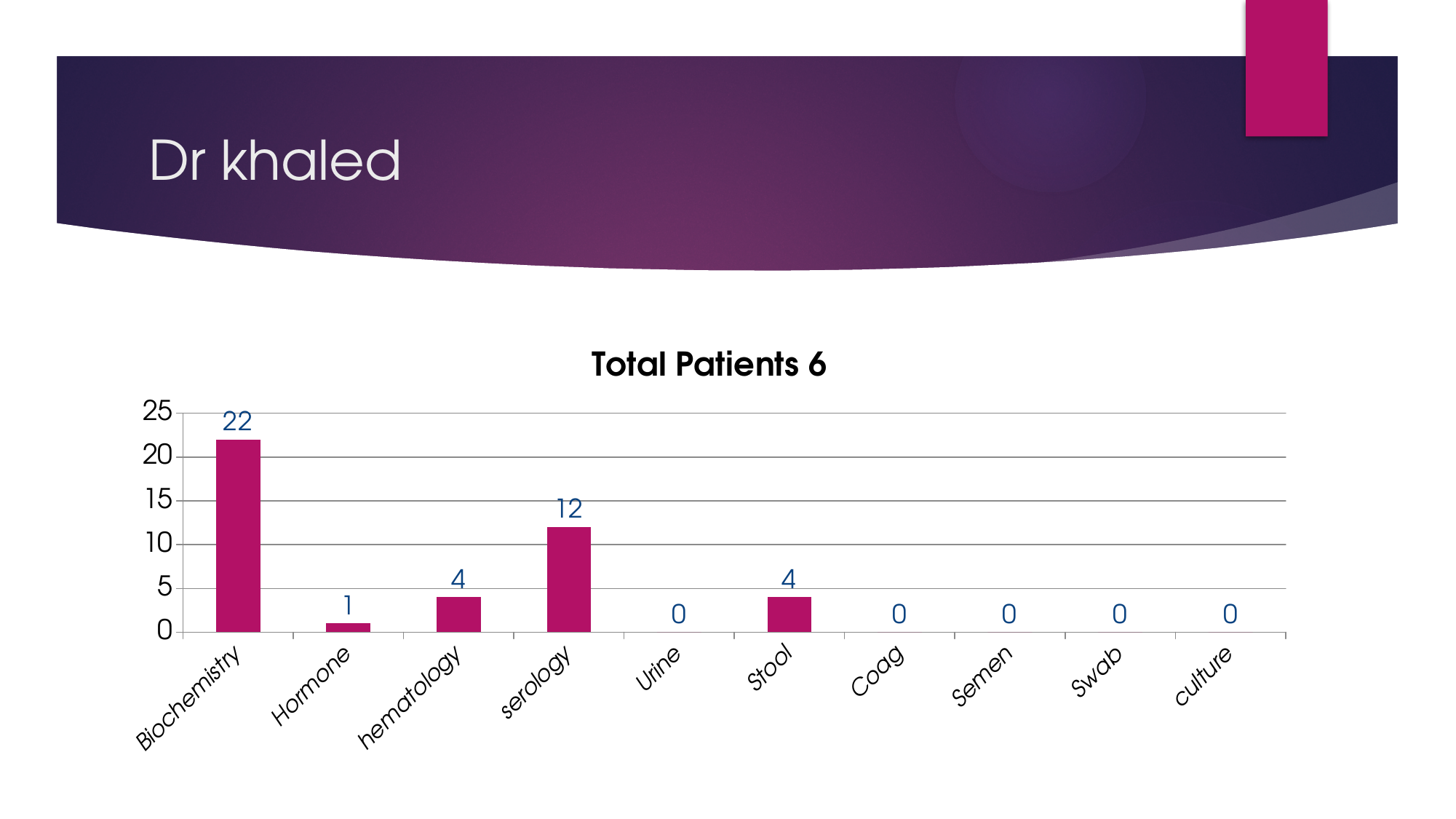

# Dr khaled

### Chart: Total Patients 6

| Category | Series 1 |
|---|---|
| Biochemistry | 22.0 |
| Hormone | 1.0 |
| hematology | 4.0 |
| serology | 12.0 |
| Urine | 0.0 |
| Stool | 4.0 |
| Coag | 0.0 |
| Semen | 0.0 |
| Swab | 0.0 |
| culture | 0.0 |